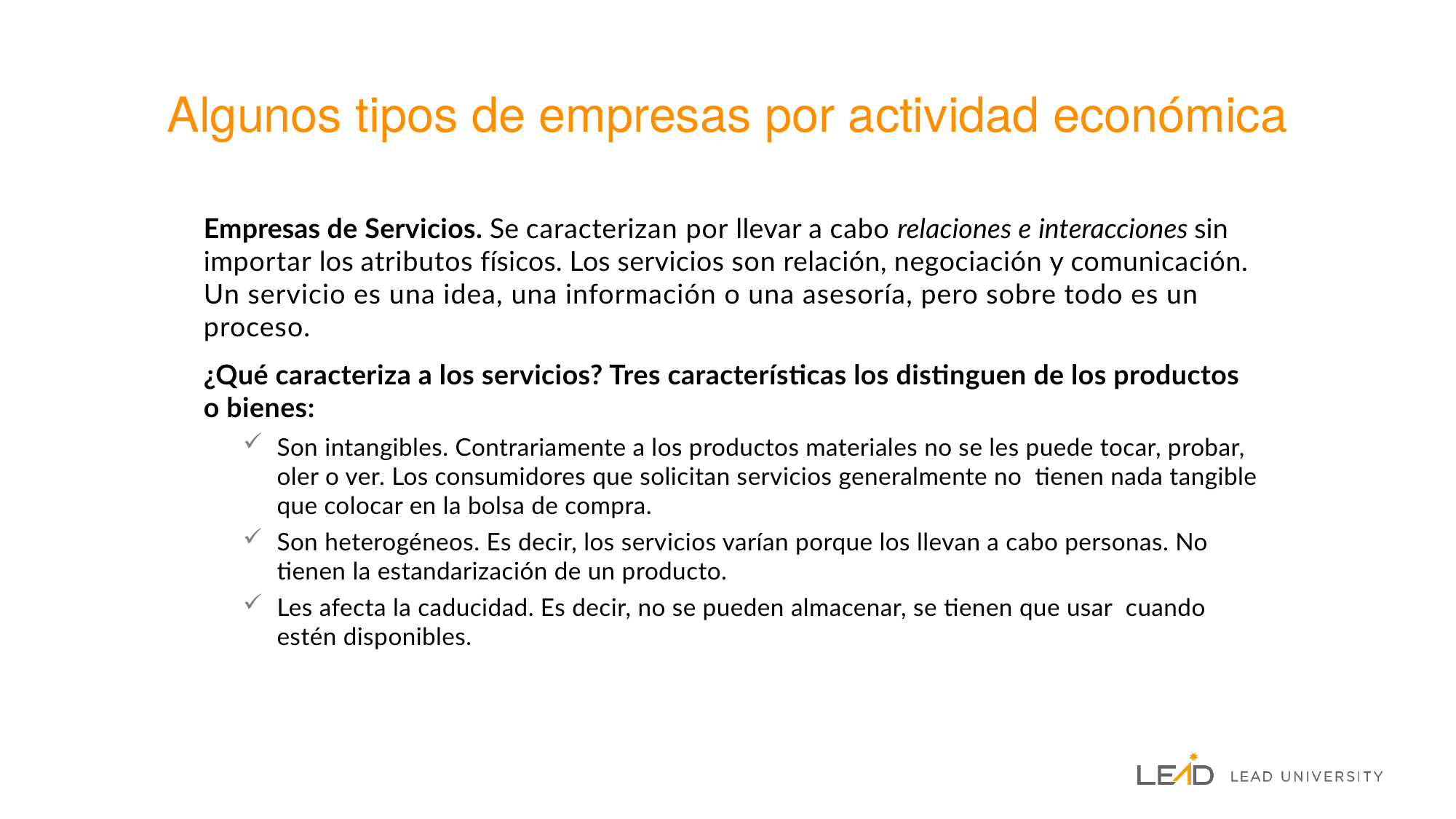

Algunos tipos de empresas por actividad económica
Empresas de Servicios. Se caracterizan por llevar a cabo relaciones e interacciones sin  importar los atributos físicos. Los servicios son relación, negociación y comunicación. Un servicio es una idea, una información o una asesoría, pero sobre todo es un  proceso.
¿Qué caracteriza a los servicios? Tres características los distinguen de los productos o bienes:
Son intangibles. Contrariamente a los productos materiales no se les puede tocar, probar, oler o ver. Los consumidores que solicitan servicios generalmente no  tienen nada tangible que colocar en la bolsa de compra.
Son heterogéneos. Es decir, los servicios varían porque los llevan a cabo personas. No tienen la estandarización de un producto.
Les afecta la caducidad. Es decir, no se pueden almacenar, se tienen que usar  cuando estén disponibles.